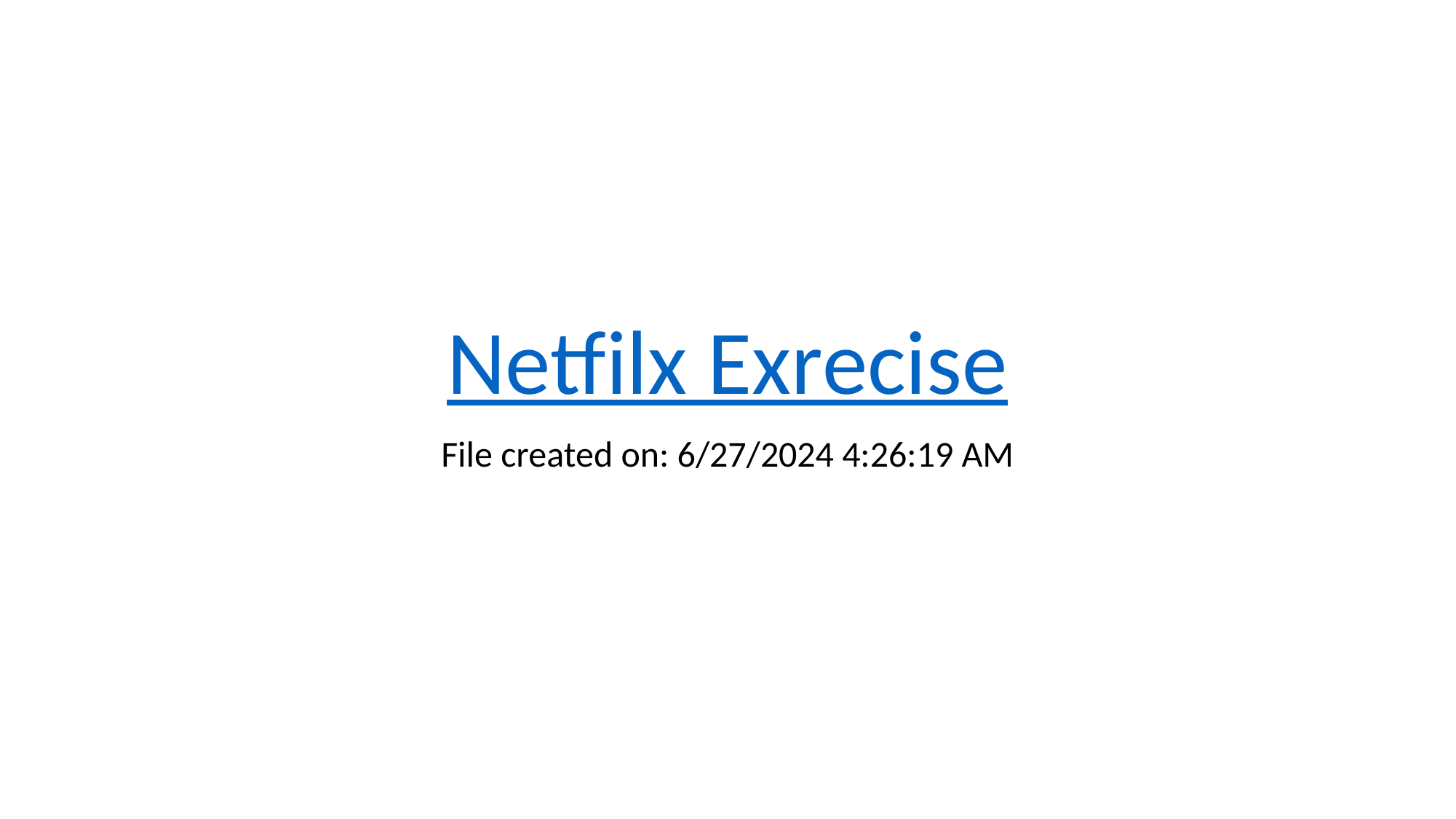

# Netfilx Exrecise
File created on: 6/27/2024 4:26:19 AM